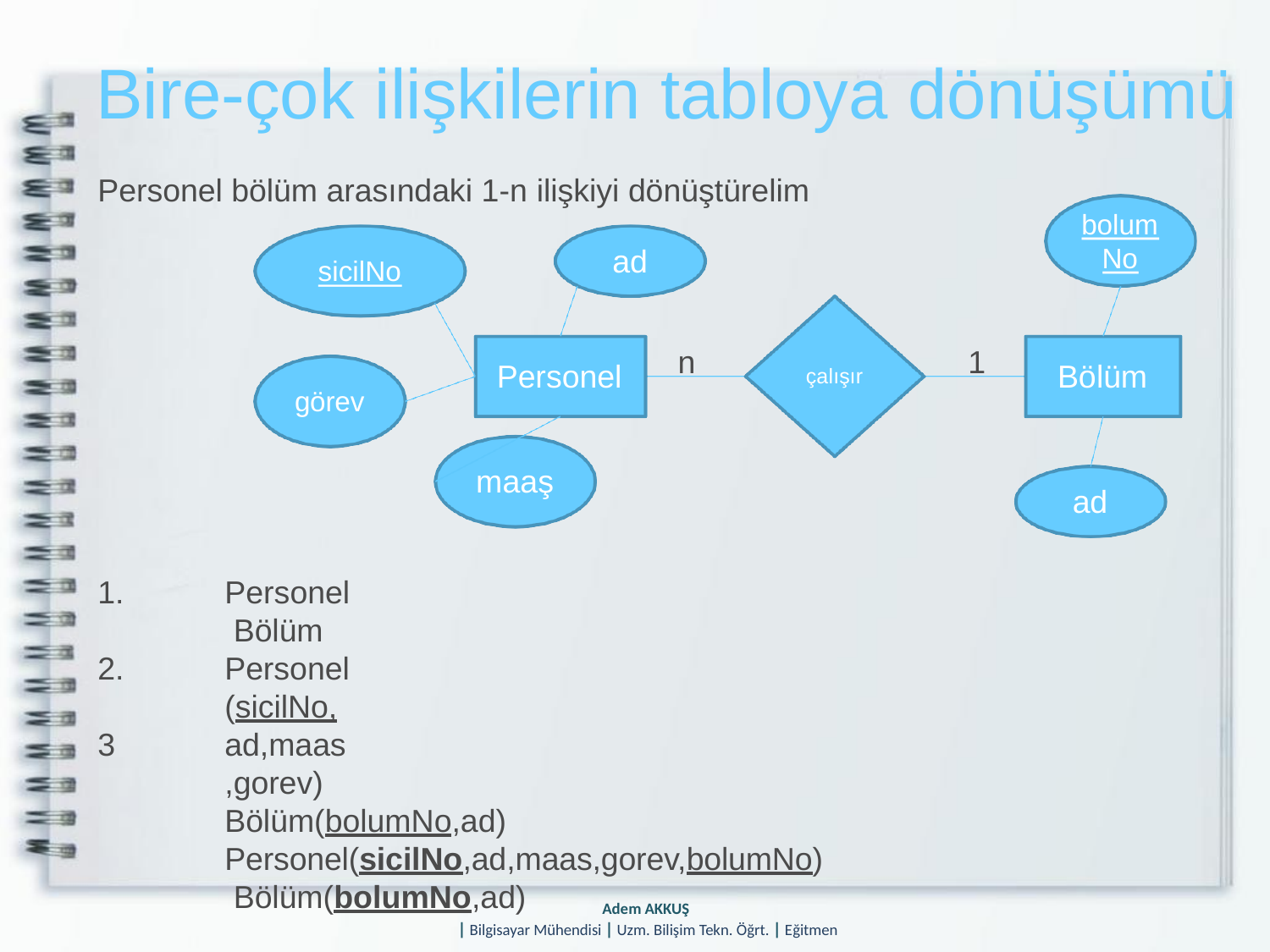

# Bire-çok ilişkilerin tabloya dönüşümü
Personel bölüm arasındaki 1-n ilişkiyi dönüştürelim
bolum

No
ad
sicilNo
n
1
Personel
Bölüm
çalışır
görev
maaş
ad
1.
Personel  Bölüm
Personel(sicilNo,ad,maas,gorev)
Bölüm(bolumNo,ad)  Personel(sicilNo,ad,maas,gorev,bolumNo)  Bölüm(bolumNo,ad)
2.
3
Adem AKKUŞ
| Bilgisayar Mühendisi | Uzm. Bilişim Tekn. Öğrt. | Eğitmen